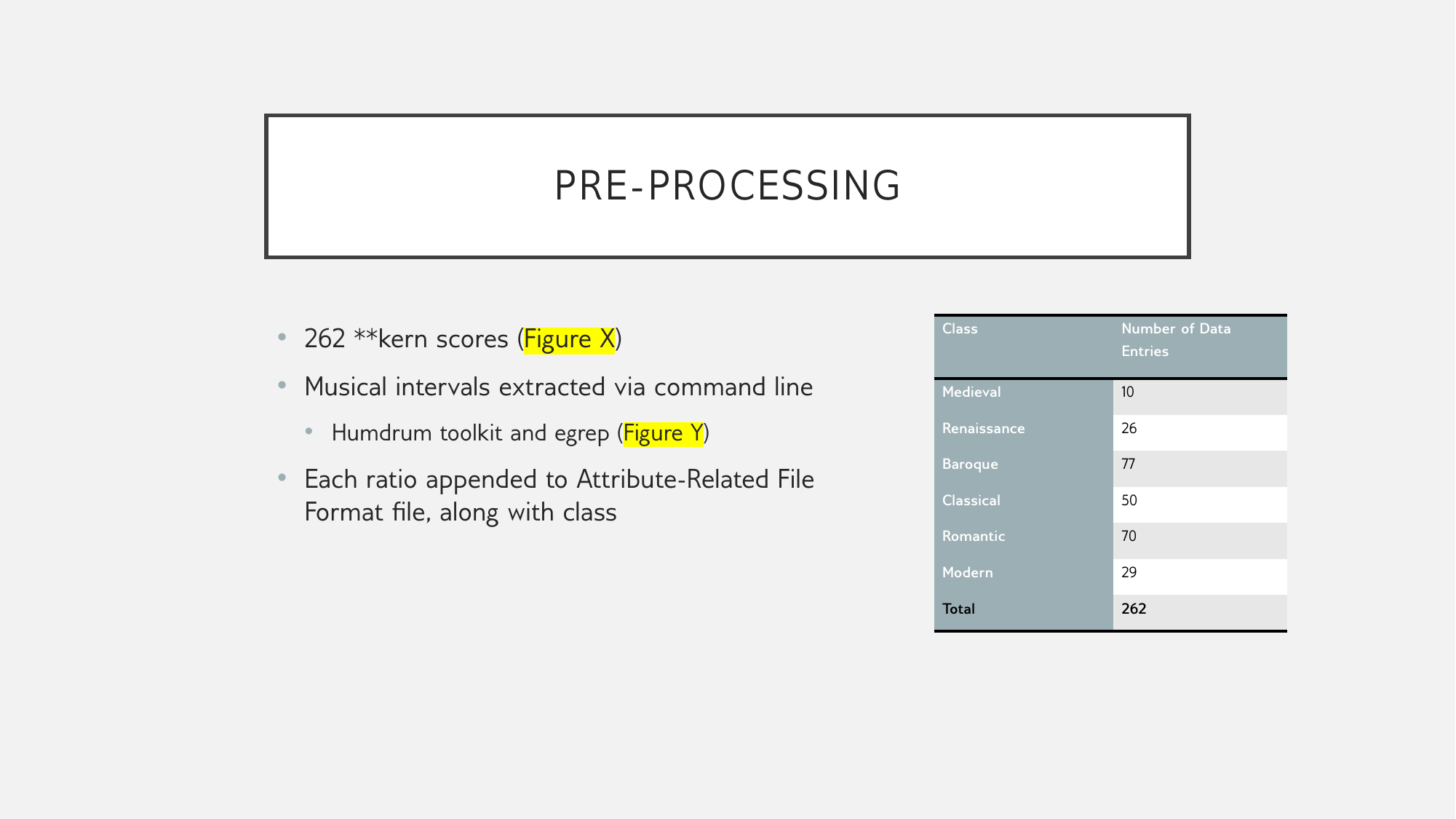

# Pre-Processing
262 **kern scores (Figure X)
Musical intervals extracted via command line
Humdrum toolkit and egrep (Figure Y)
Each ratio appended to Attribute-Related File Format file, along with class
| Class | Number of Data Entries |
| --- | --- |
| Medieval | 10 |
| Renaissance | 26 |
| Baroque | 77 |
| Classical | 50 |
| Romantic | 70 |
| Modern | 29 |
| Total | 262 |